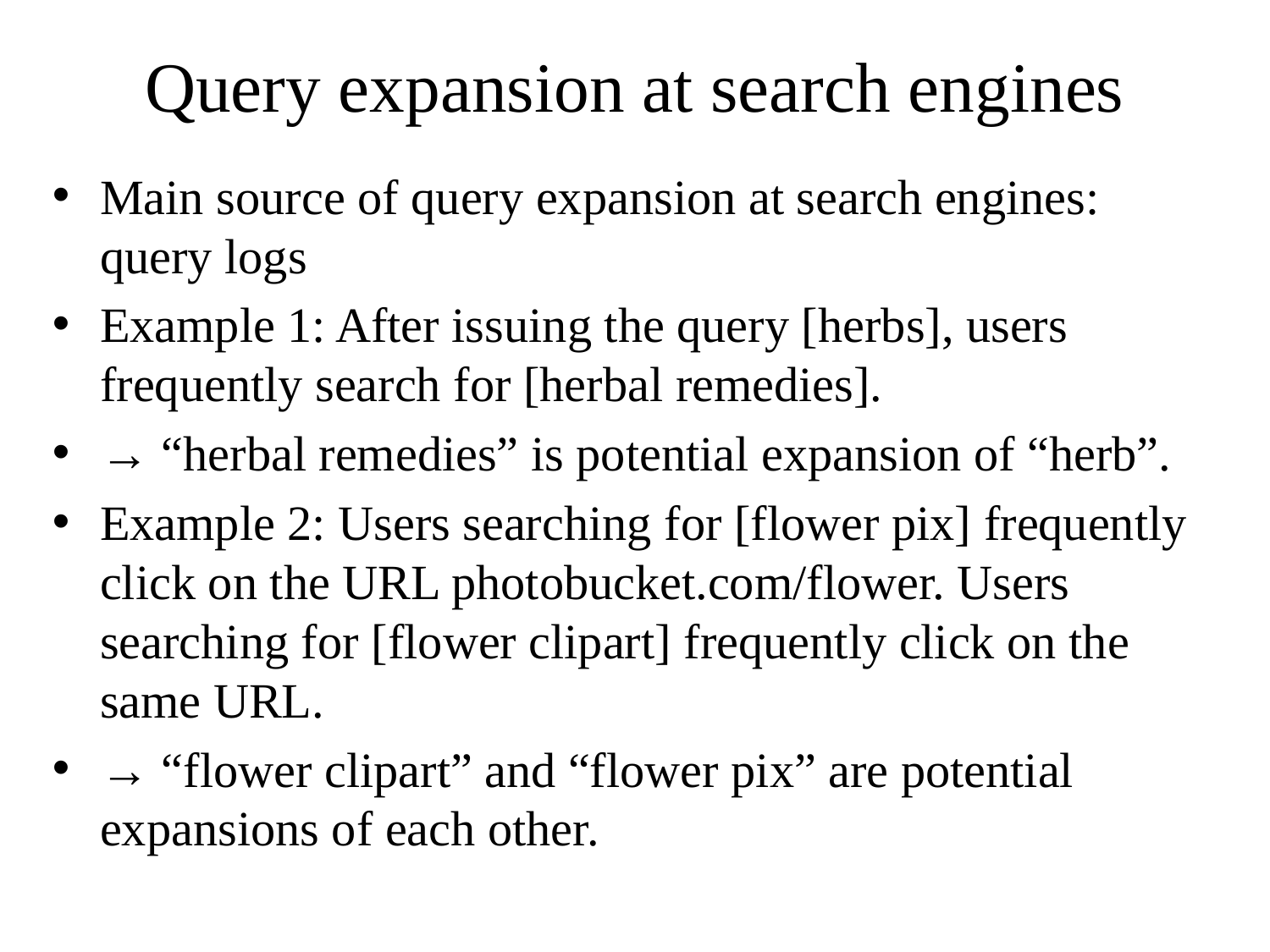

# Query expansion at search engines
Main source of query expansion at search engines: query logs
Example 1: After issuing the query [herbs], users frequently search for [herbal remedies].
→ “herbal remedies” is potential expansion of “herb”.
Example 2: Users searching for [flower pix] frequently click on the URL photobucket.com/flower. Users searching for [flower clipart] frequently click on the same URL.
→ “flower clipart” and “flower pix” are potential expansions of each other.